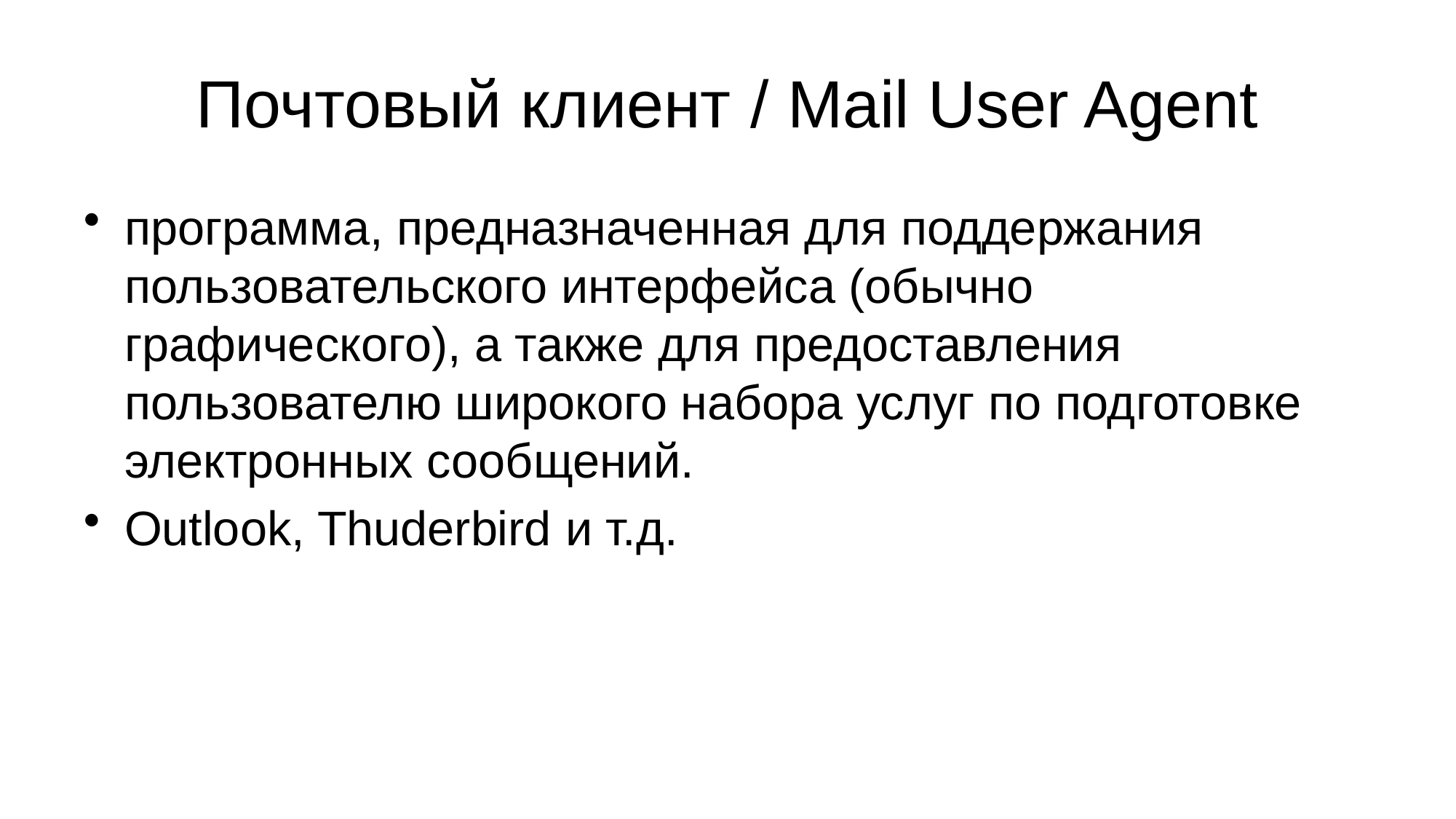

# Почтовый клиент / Mail User Agent
программа, предназначенная для поддержания пользовательского интерфейса (обычно графического), а также для предоставления пользователю широкого набора услуг по подготовке электронных сообщений.
Outlook, Thuderbird и т.д.